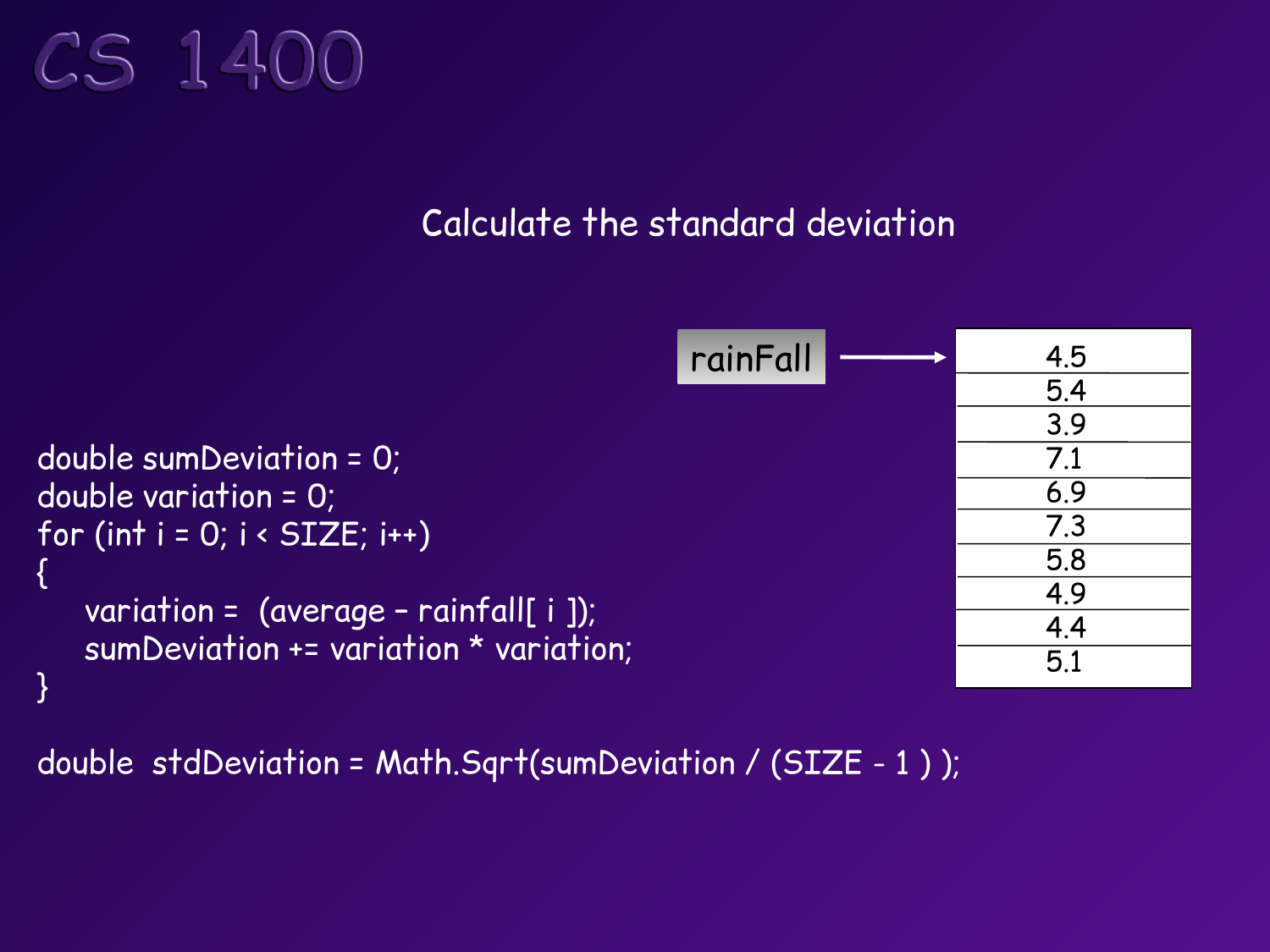

Calculate the standard deviation

rainFall
4.5
5.4
3.9
7.1
6.9
7.3
5.8
4.9
4.4
5.1

double sumDeviation = 0;
double variation = 0;
for (int i = 0; i < SIZE; i++)
{
     variation =  (average – rainfall[ i ]);
     sumDeviation += variation * variation;
}

double  stdDeviation = Math.Sqrt(sumDeviation / (SIZE - 1 ) );